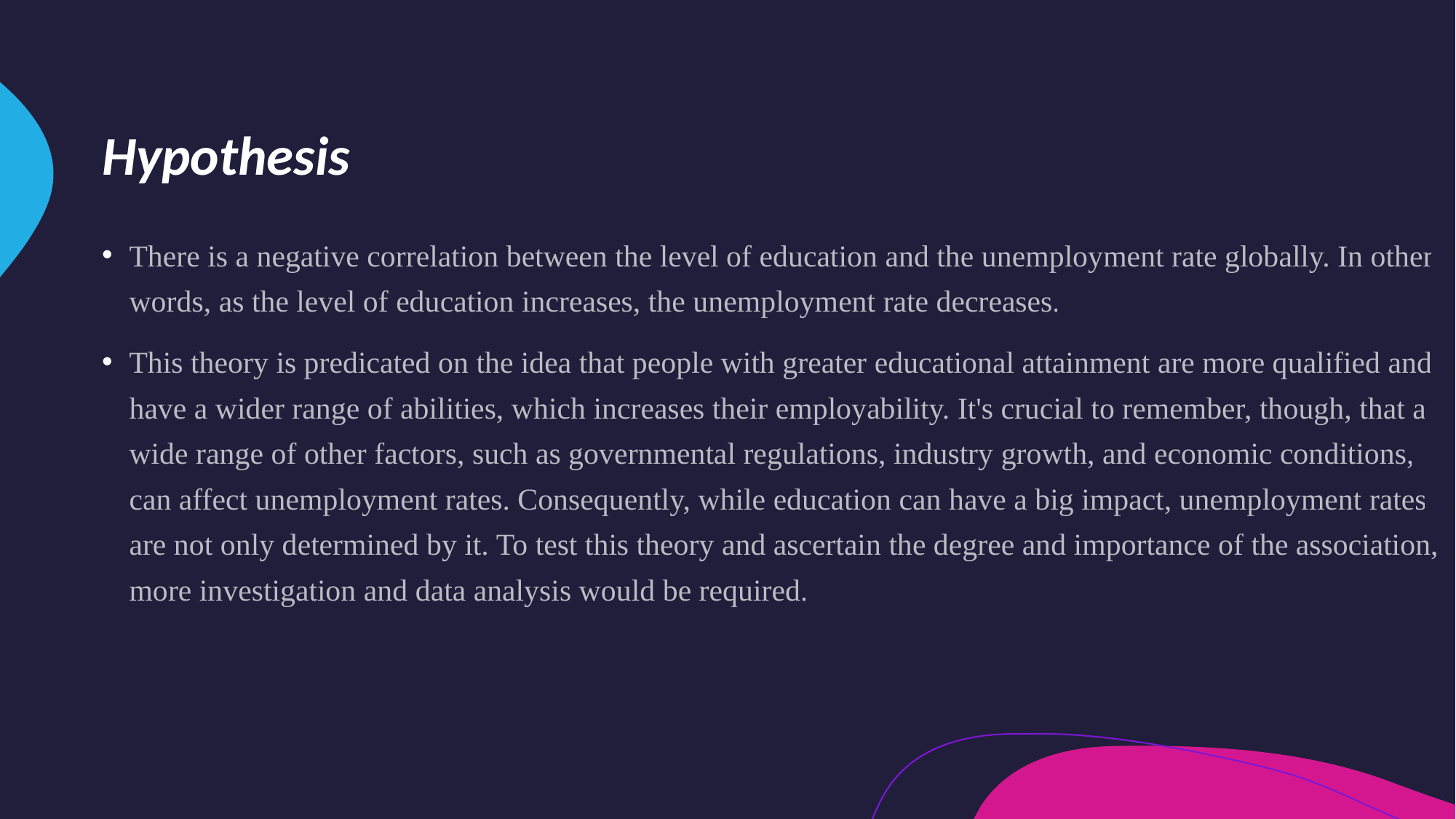

# Hypothesis
There is a negative correlation between the level of education and the unemployment rate globally. In other words, as the level of education increases, the unemployment rate decreases.
This theory is predicated on the idea that people with greater educational attainment are more qualified and have a wider range of abilities, which increases their employability. It's crucial to remember, though, that a wide range of other factors, such as governmental regulations, industry growth, and economic conditions, can affect unemployment rates. Consequently, while education can have a big impact, unemployment rates are not only determined by it. To test this theory and ascertain the degree and importance of the association, more investigation and data analysis would be required.